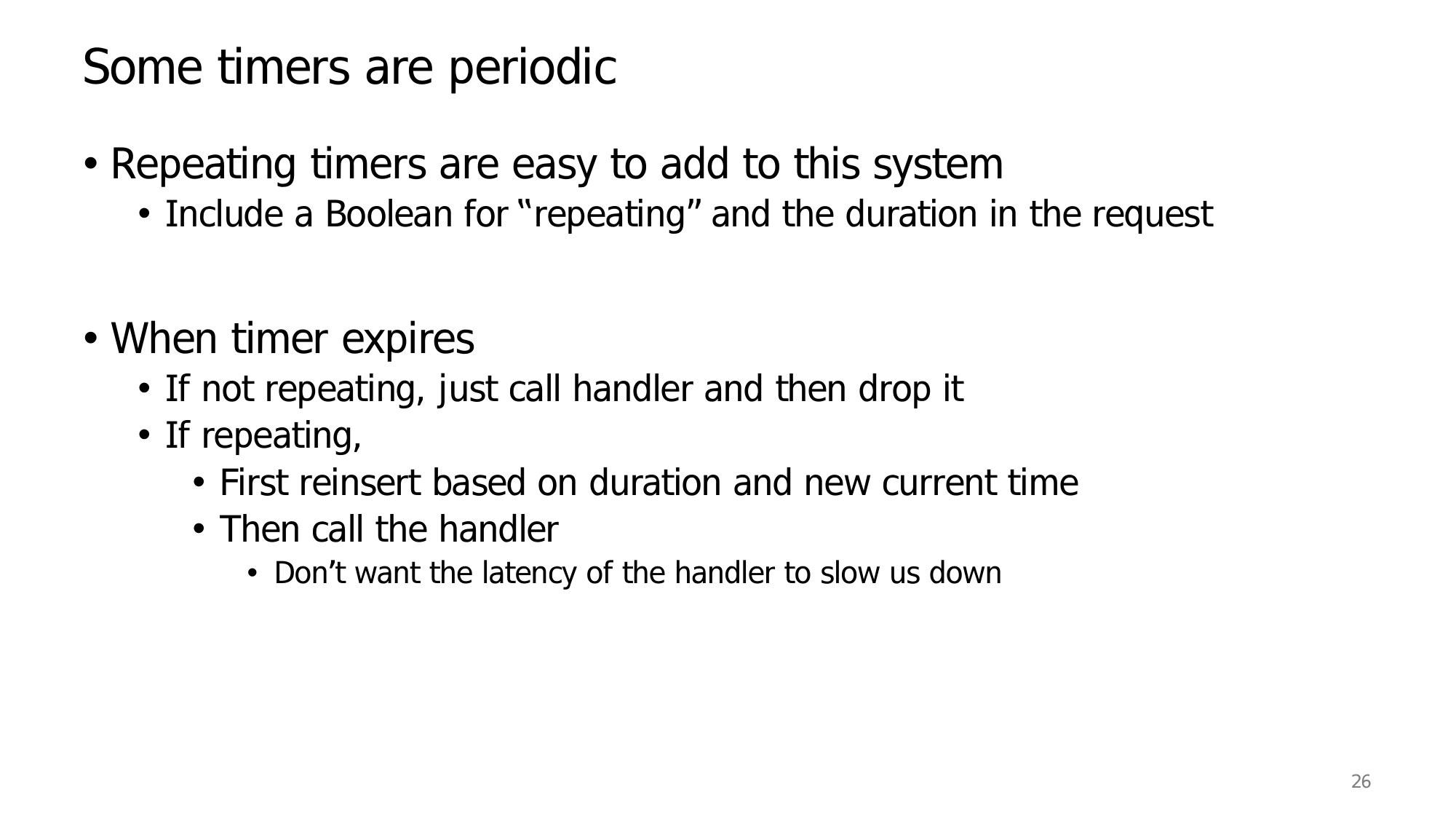

# Some timers are periodic
Repeating timers are easy to add to this system
Include a Boolean for “repeating” and the duration in the request

When timer expires
If not repeating, just call handler and then drop it
If repeating,
First reinsert based on duration and new current time
Then call the handler
Don’t want the latency of the handler to slow us down
26